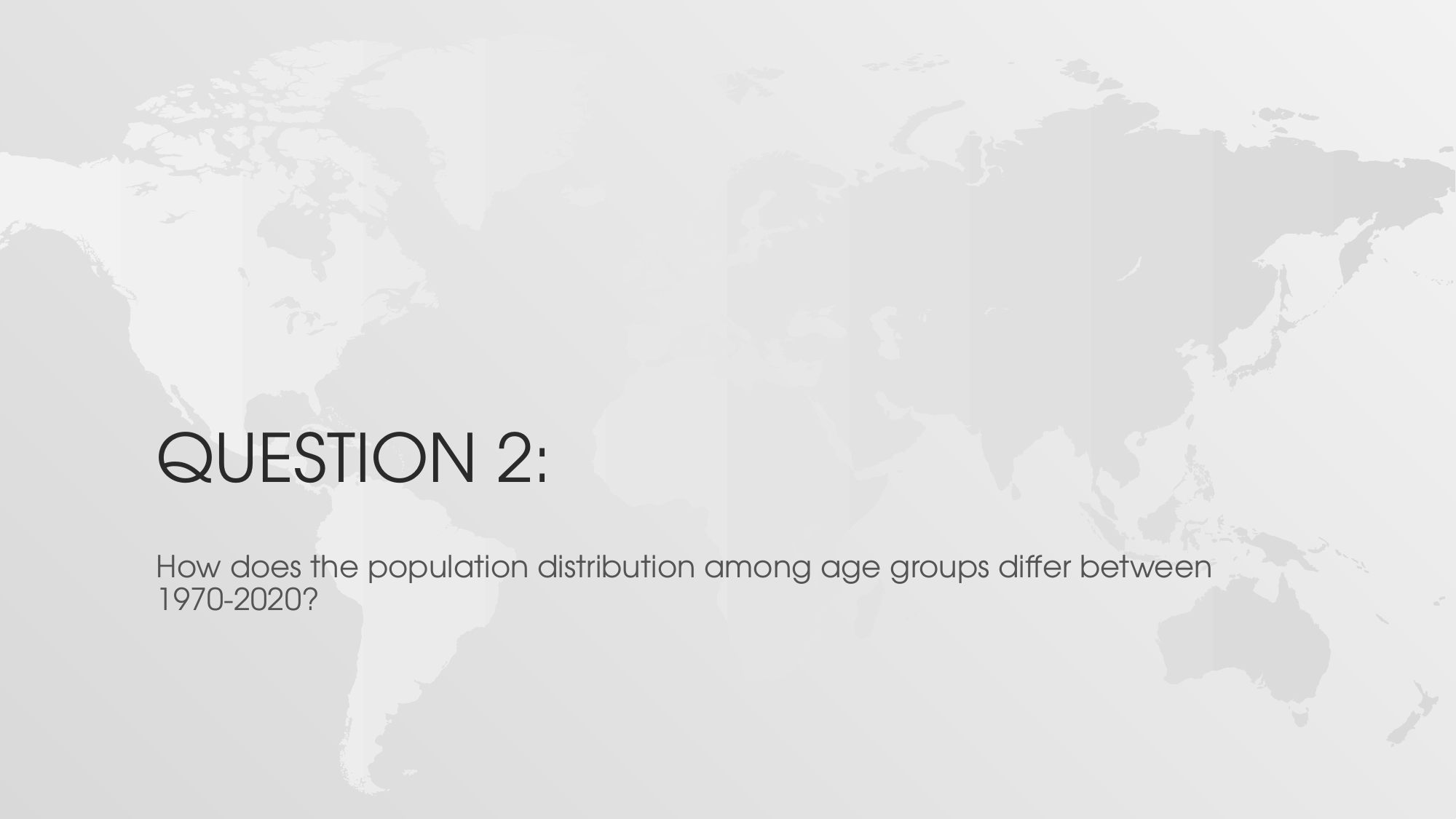

# Question 2:
How does the population distribution among age groups differ between 1970-2020?